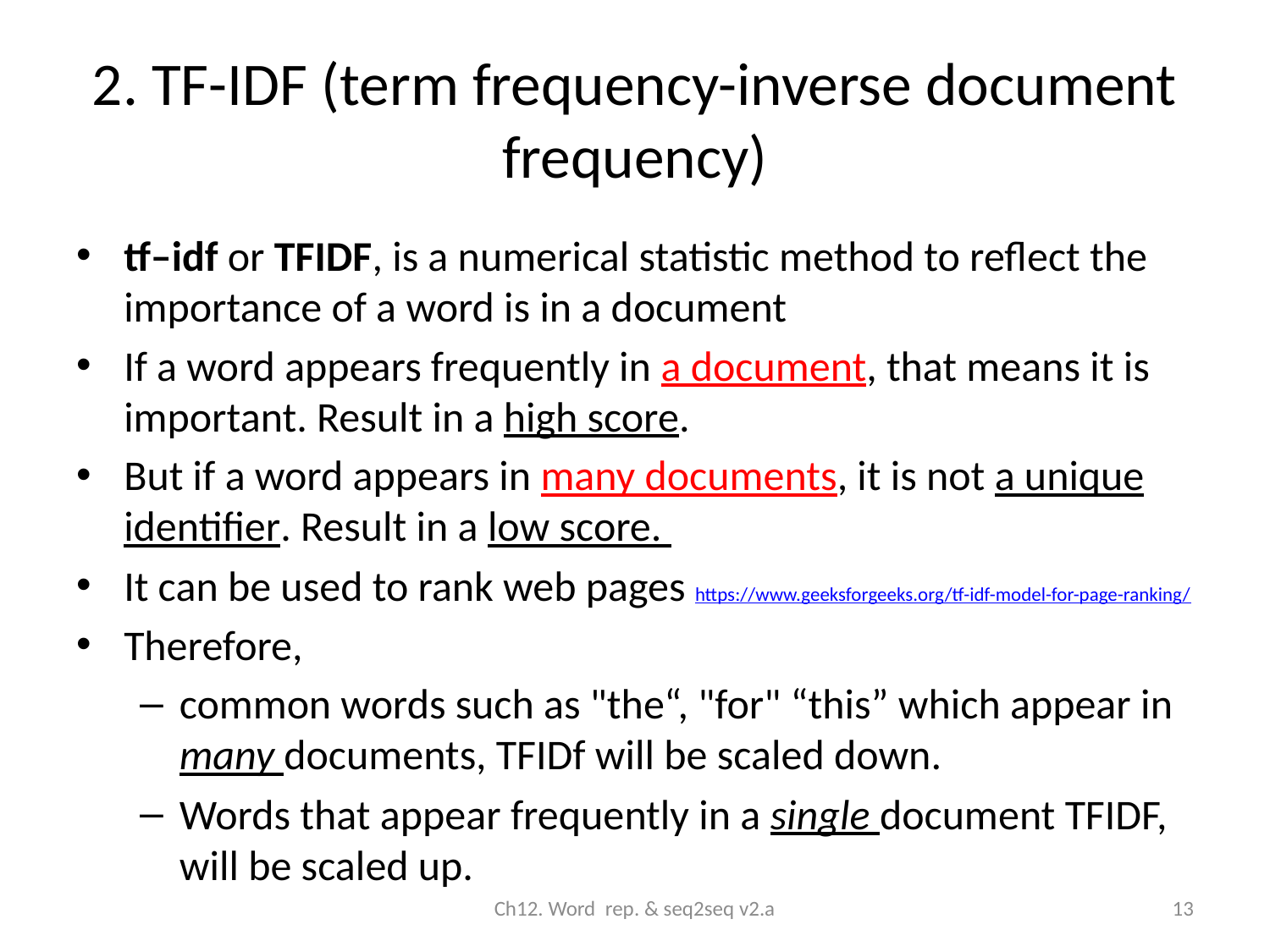

# 2. TF-IDF (term frequency-inverse document frequency)
tf–idf or TFIDF, is a numerical statistic method to reflect the importance of a word is in a document
If a word appears frequently in a document, that means it is important. Result in a high score.
But if a word appears in many documents, it is not a unique identifier. Result in a low score.
It can be used to rank web pages https://www.geeksforgeeks.org/tf-idf-model-for-page-ranking/
Therefore,
common words such as "the“, "for" “this” which appear in many documents, TFIDf will be scaled down.
Words that appear frequently in a single document TFIDF, will be scaled up.

Ch12. Word  rep. & seq2seq v2.a
13